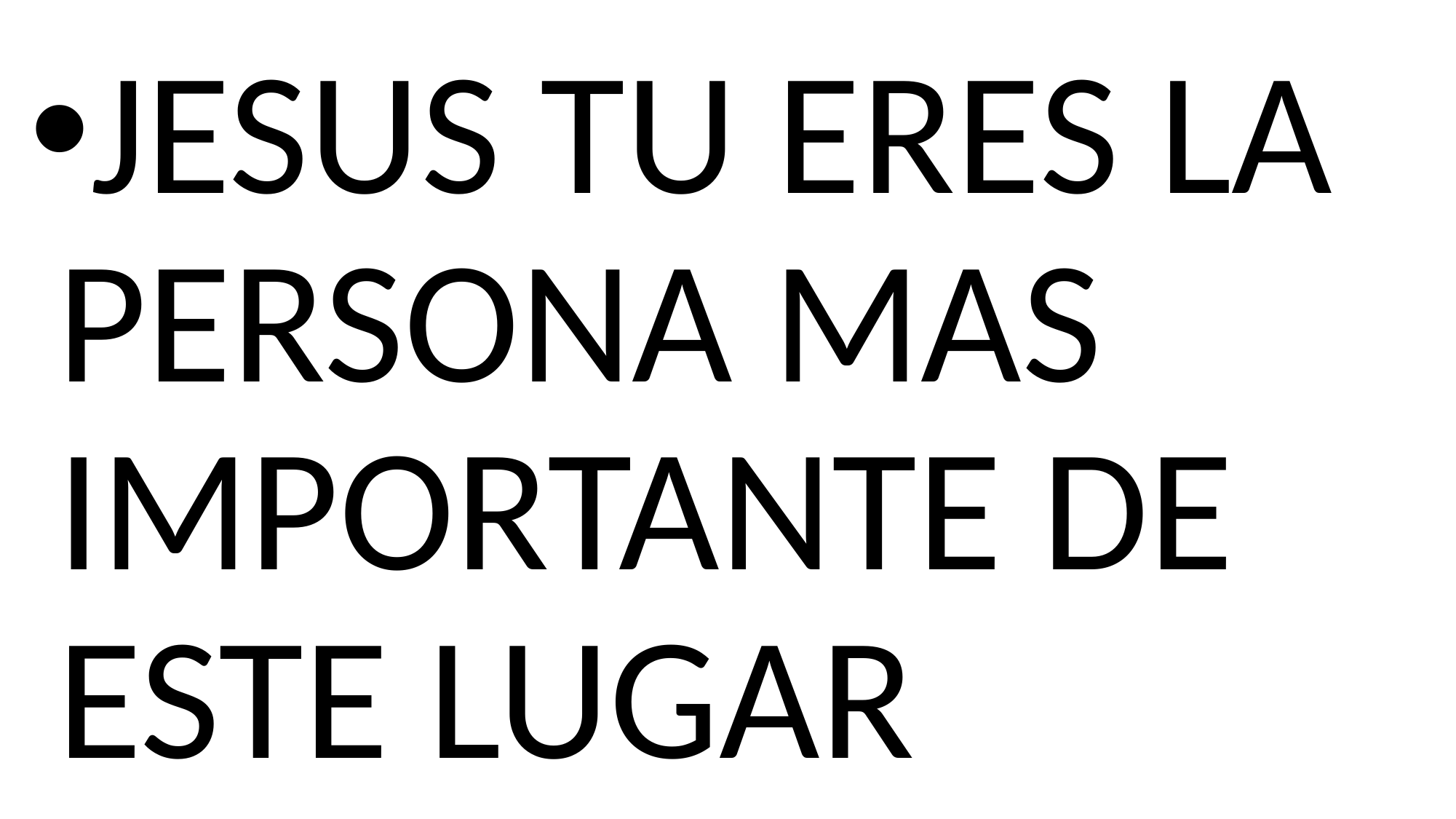

JESUS TU ERES LA PERSONA MAS IMPORTANTE DE ESTE LUGAR